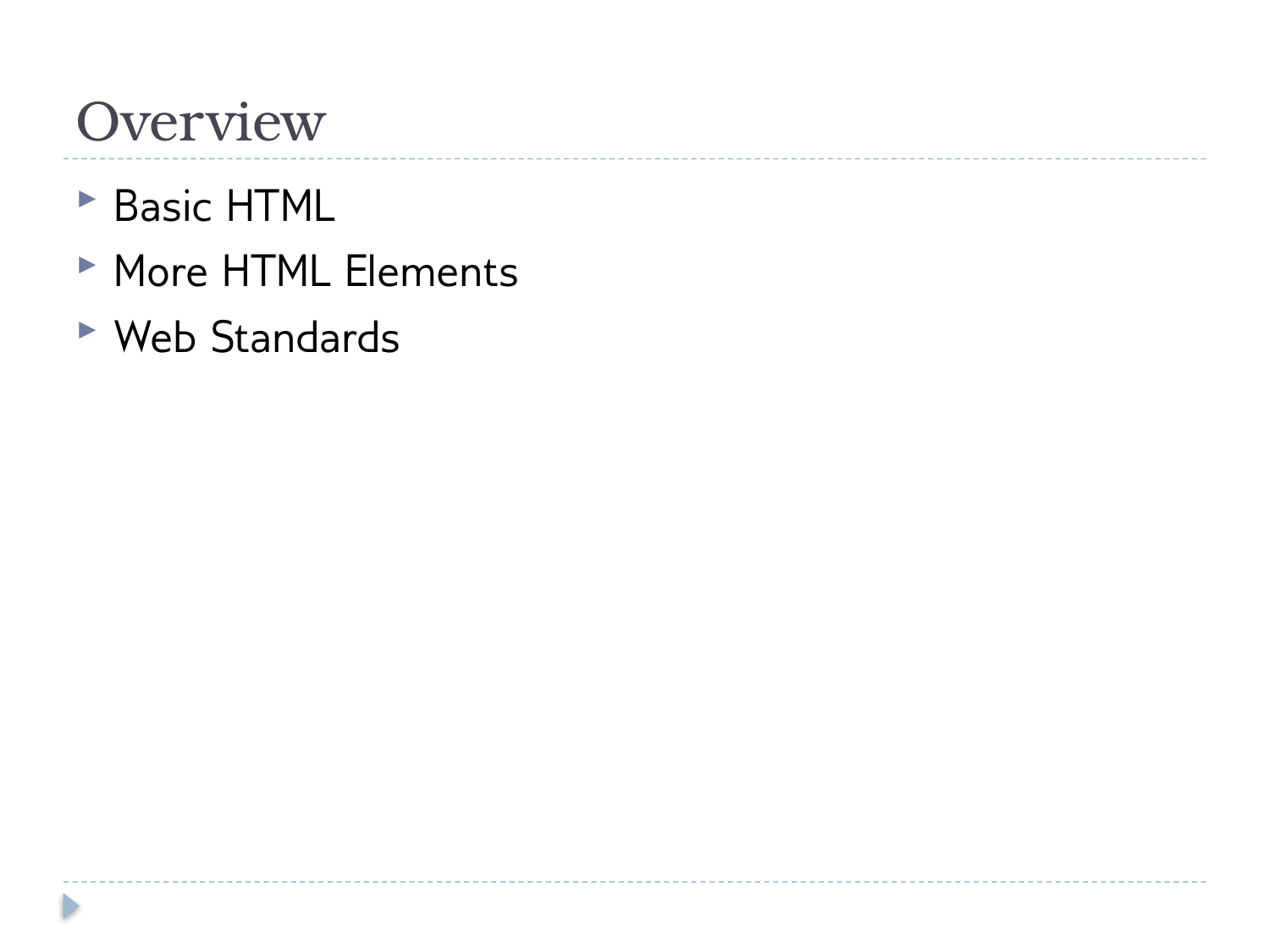

# Overview
Basic HTML
More HTML Elements
Web Standards